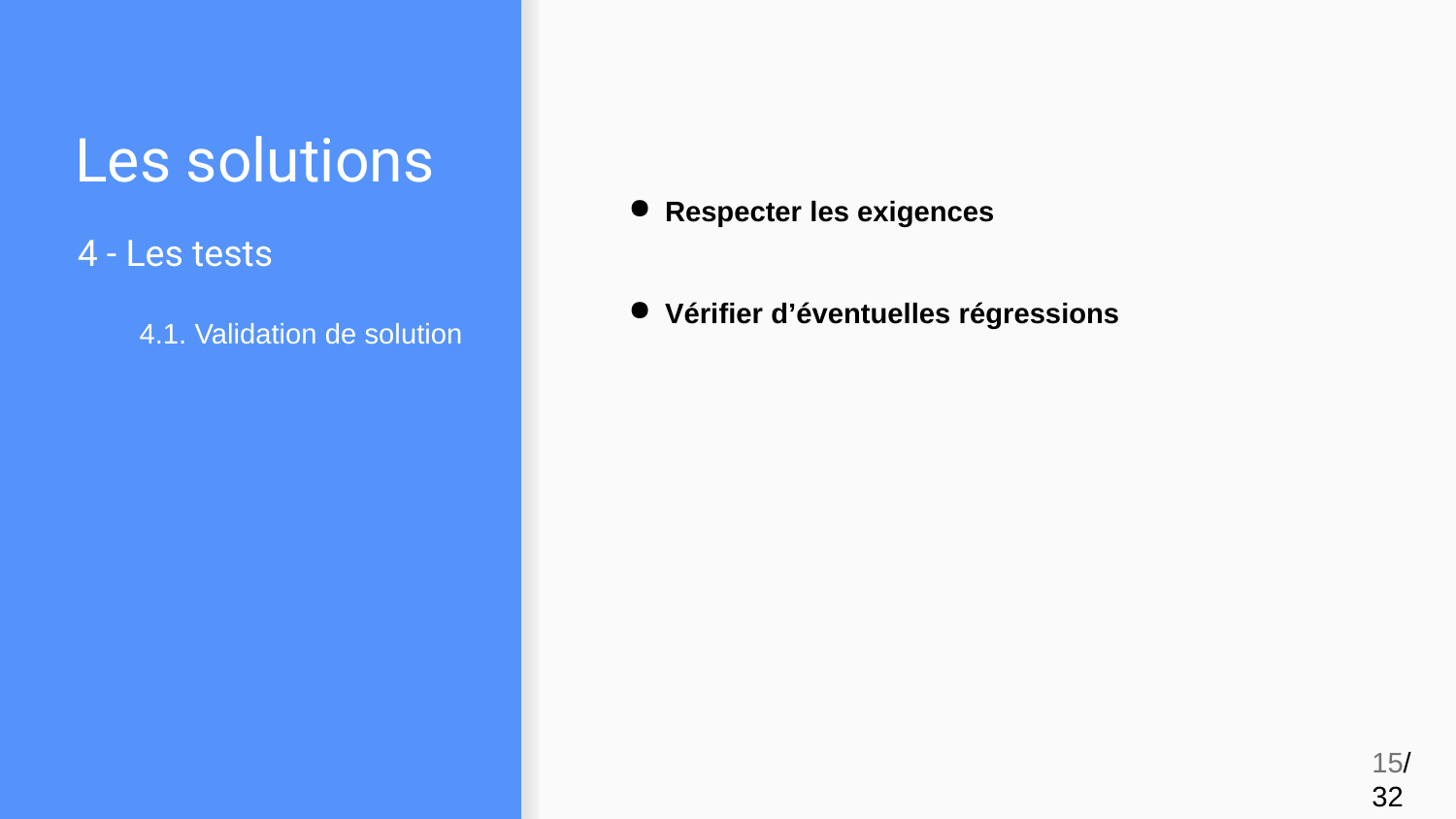

# Les solutions

Respecter les exigences

Vérifier d’éventuelles régressions

4 - Les tests
4.1. Validation de solution
15/32